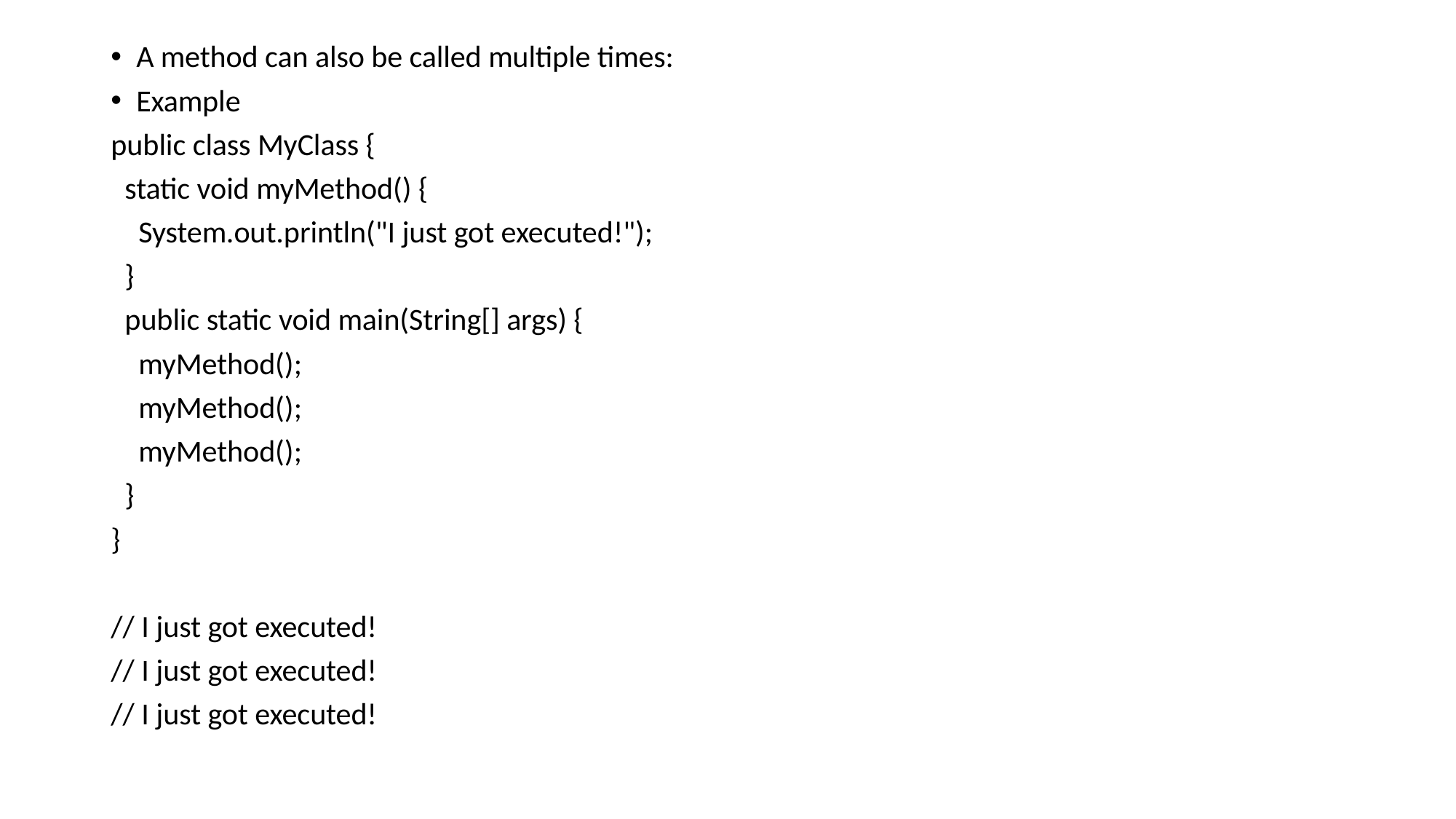

A method can also be called multiple times:
Example
public class MyClass {
  static void myMethod() {
    System.out.println("I just got executed!");
  }
  public static void main(String[] args) {
    myMethod();
    myMethod();
    myMethod();
  }
}

// I just got executed!
// I just got executed!
// I just got executed!